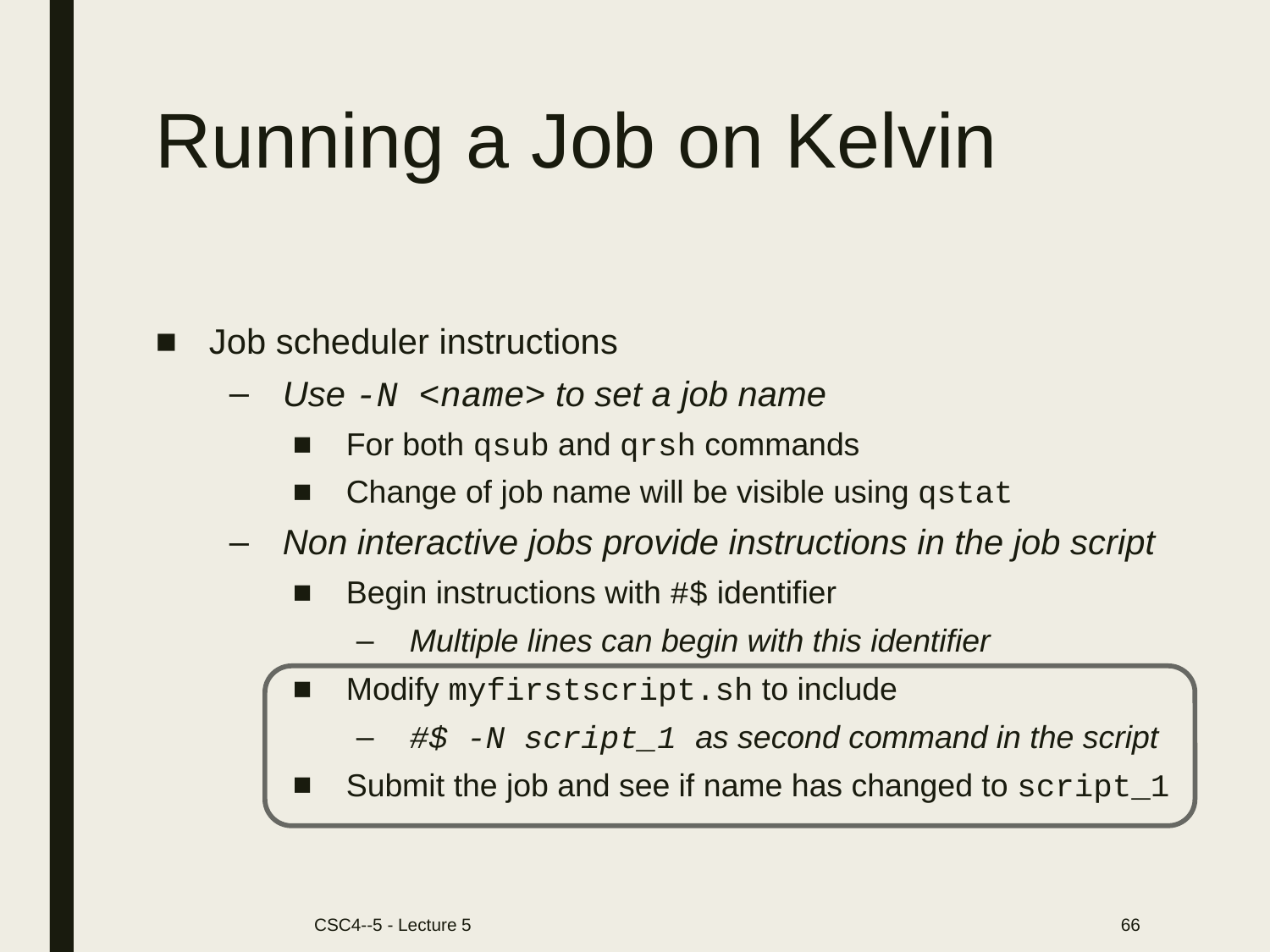

# Running a Job on Kelvin
Job scheduler instructions
Use -N <name> to set a job name
For both qsub and qrsh commands
Change of job name will be visible using qstat
Non interactive jobs provide instructions in the job script
Begin instructions with #$ identifier
Multiple lines can begin with this identifier
Modify myfirstscript.sh to include
#$ -N script_1 as second command in the script
Submit the job and see if name has changed to script_1

CSC4--5 - Lecture 5
66